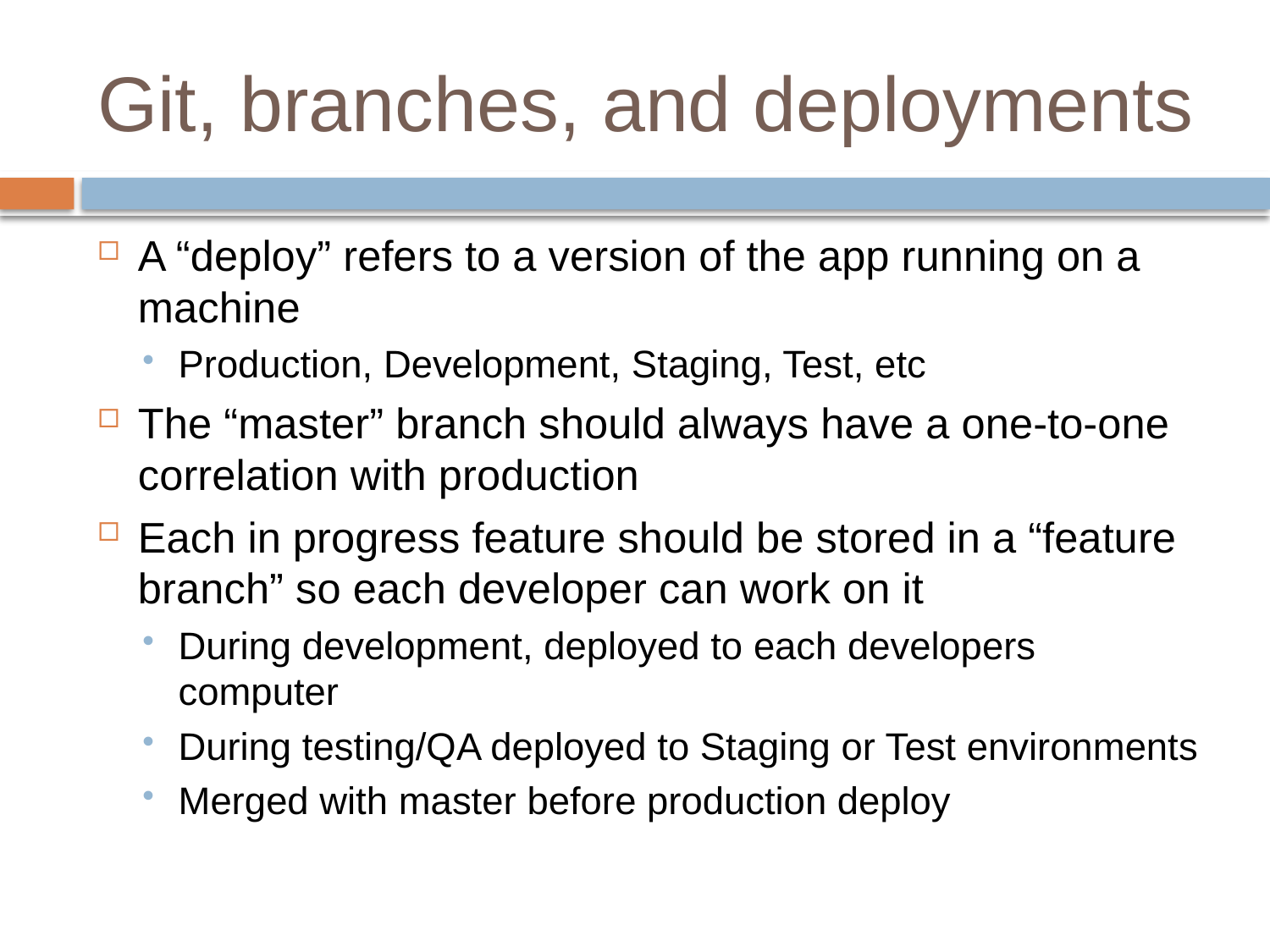

# Git, branches, and deployments
A “deploy” refers to a version of the app running on a machine
Production, Development, Staging, Test, etc
The “master” branch should always have a one-to-one correlation with production
Each in progress feature should be stored in a “feature branch” so each developer can work on it
During development, deployed to each developers computer
During testing/QA deployed to Staging or Test environments
Merged with master before production deploy